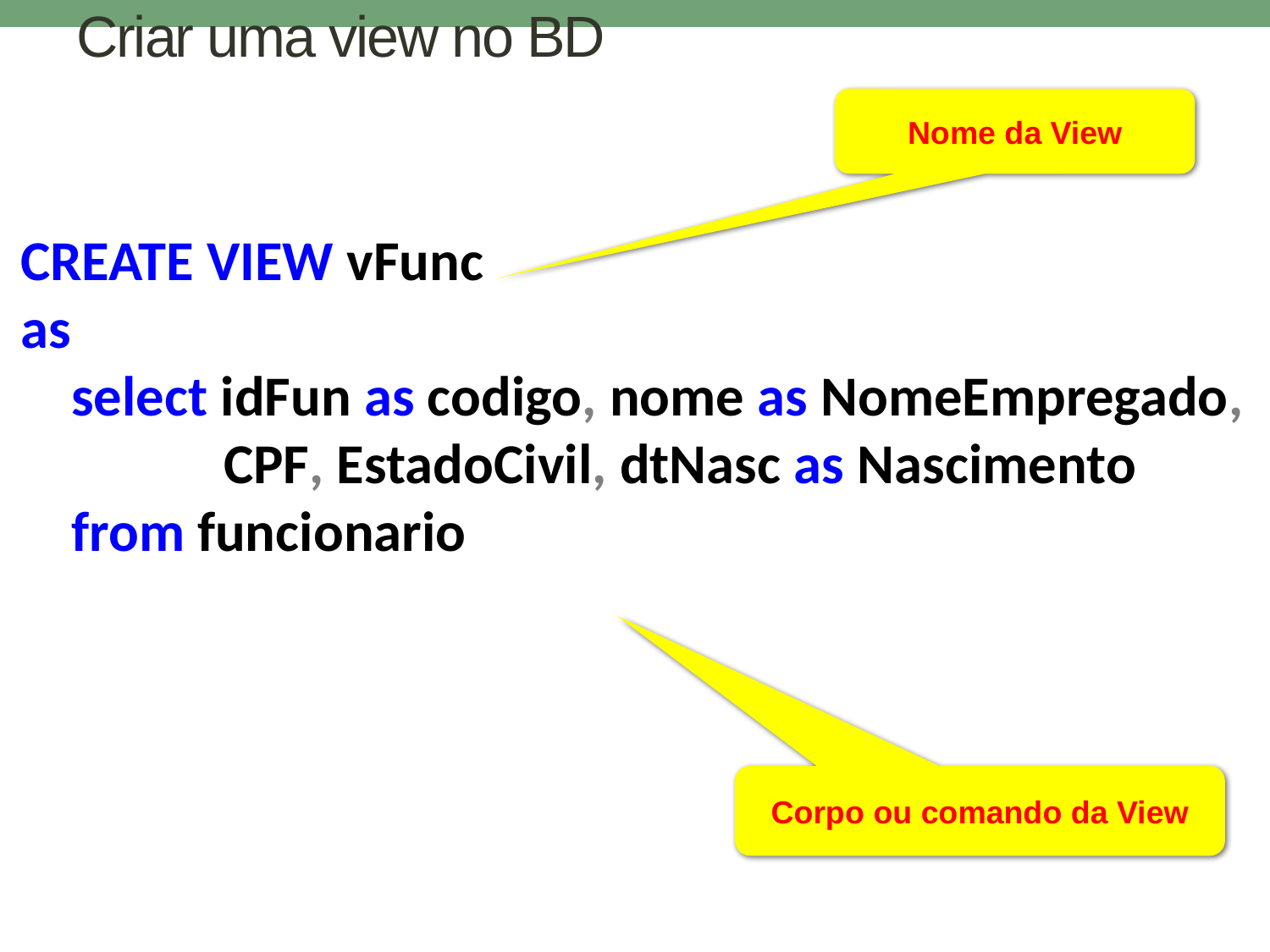

# Criar uma view no BD
Nome da View

CREATE VIEW vFunc
as
    select idFun as codigo, nome as NomeEmpregado,
                CPF, EstadoCivil, dtNasc as Nascimento
    from funcionario
Corpo ou comando da View